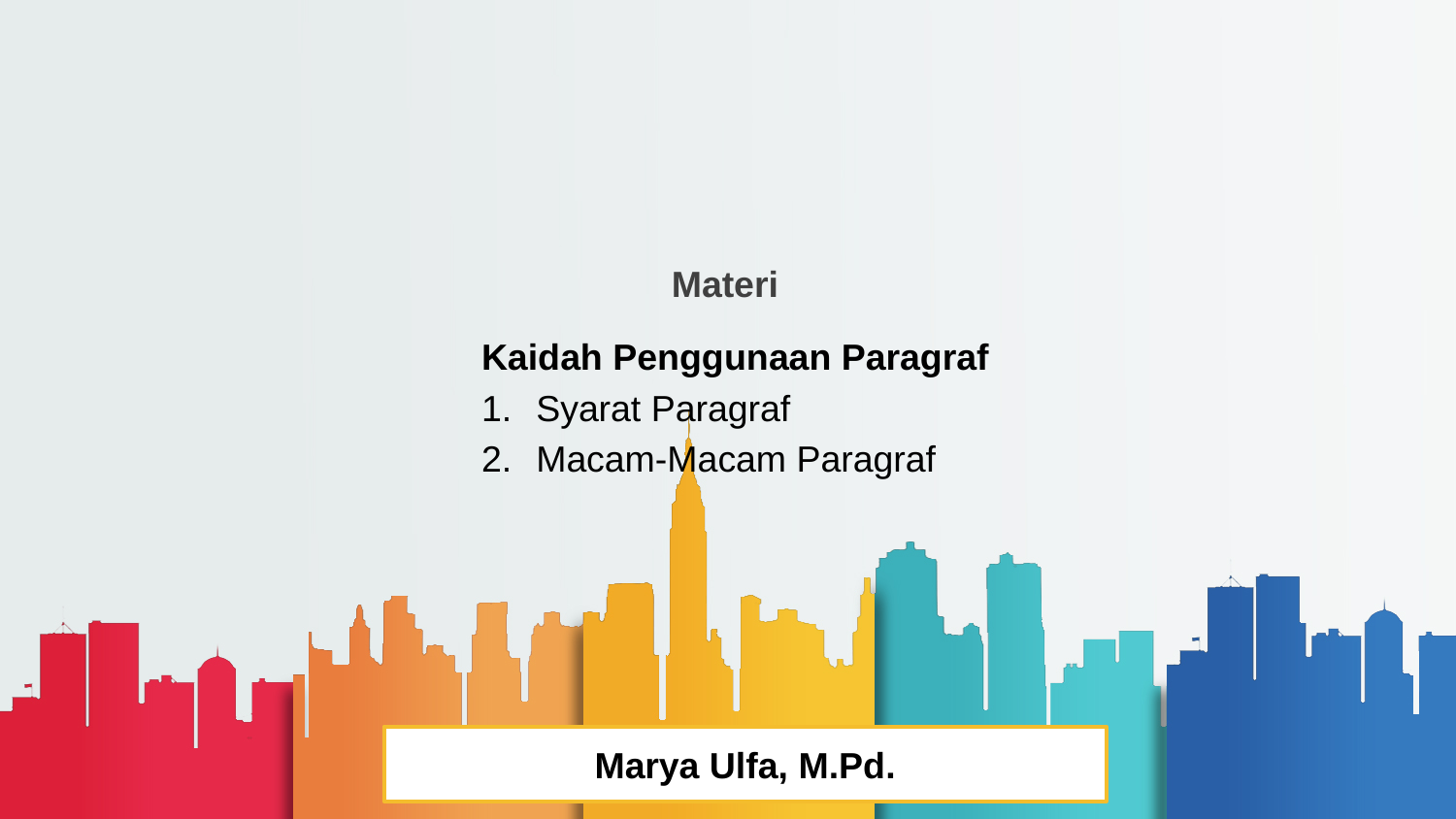

Materi
Kaidah Penggunaan Paragraf
Syarat Paragraf
Macam-Macam Paragraf
Marya Ulfa, M.Pd.